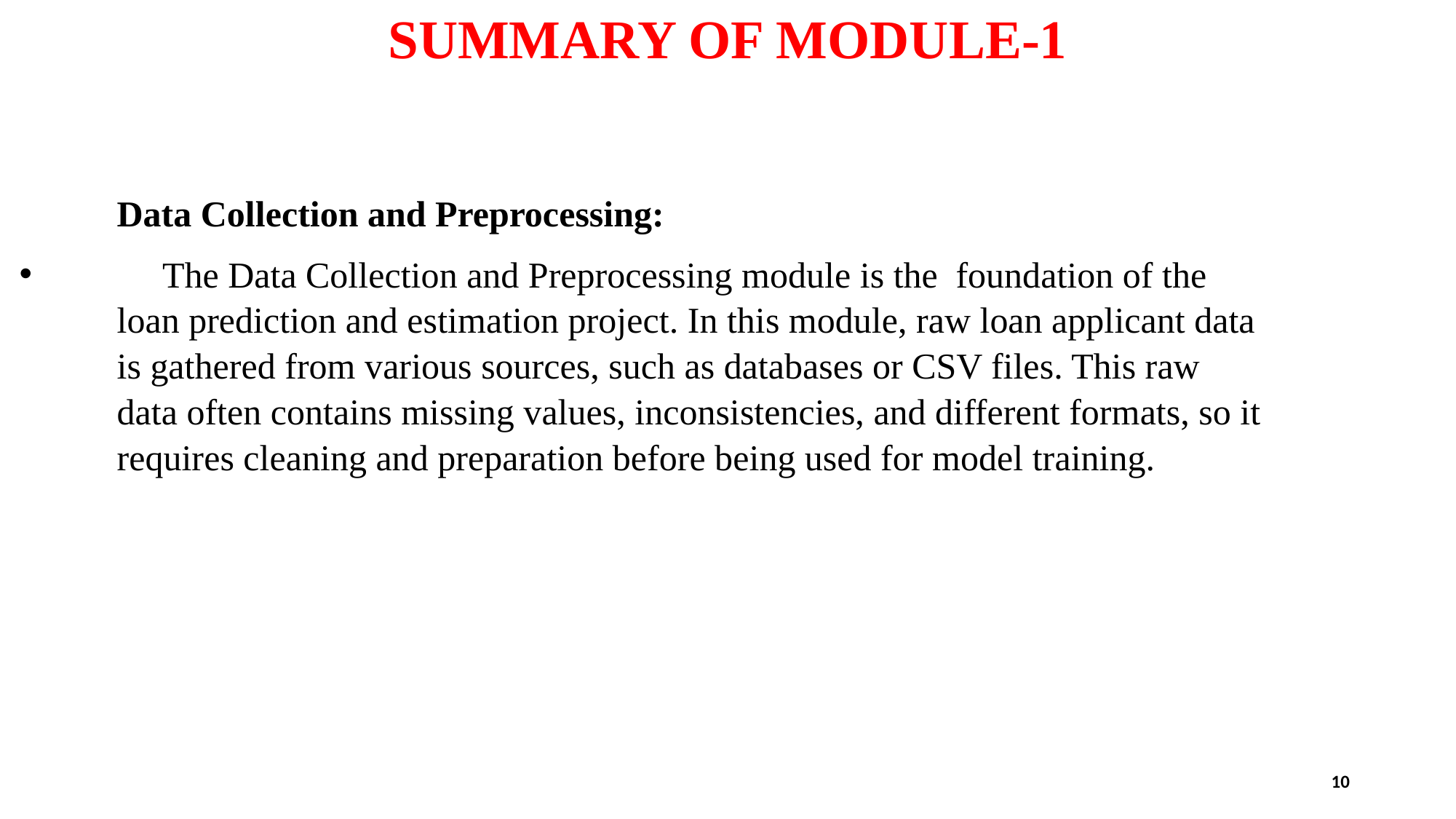

# SUMMARY OF MODULE-1
Data Collection and Preprocessing:
     The Data Collection and Preprocessing module is the  foundation of the loan prediction and estimation project. In this module, raw loan applicant data is gathered from various sources, such as databases or CSV files. This raw data often contains missing values, inconsistencies, and different formats, so it requires cleaning and preparation before being used for model training.
10